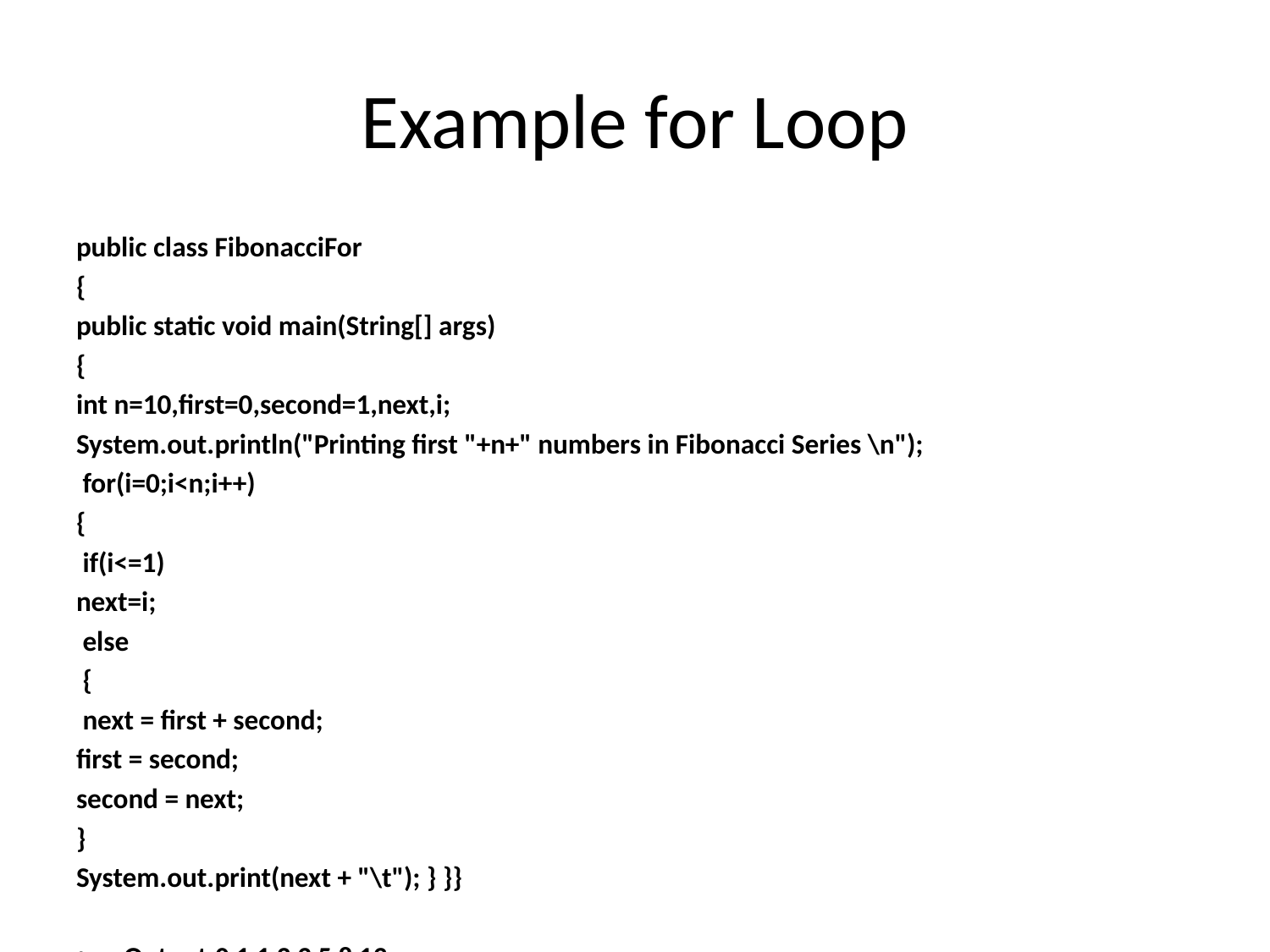

# Example for Loop
public class FibonacciFor
{
public static void main(String[] args)
{
int n=10,first=0,second=1,next,i;
System.out.println("Printing first "+n+" numbers in Fibonacci Series \n");
 for(i=0;i<n;i++)
{
 if(i<=1)
next=i;
 else
 {
 next = first + second;
first = second;
second = next;
}
System.out.print(next + "\t"); } }}

Output:0 1 1 2 3 5 8 13